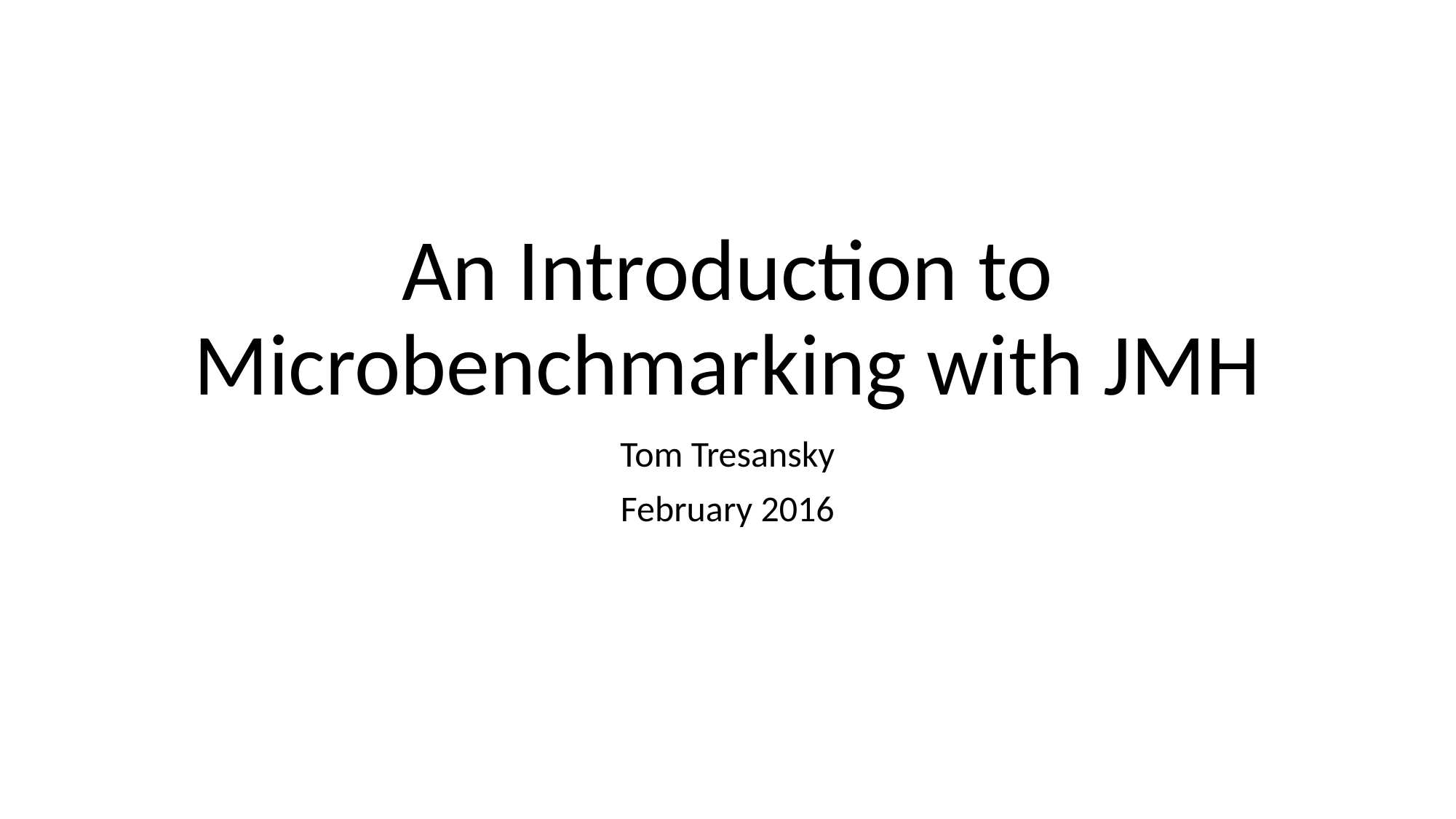

# An Introduction to Microbenchmarking with JMH
Tom Tresansky
February 2016